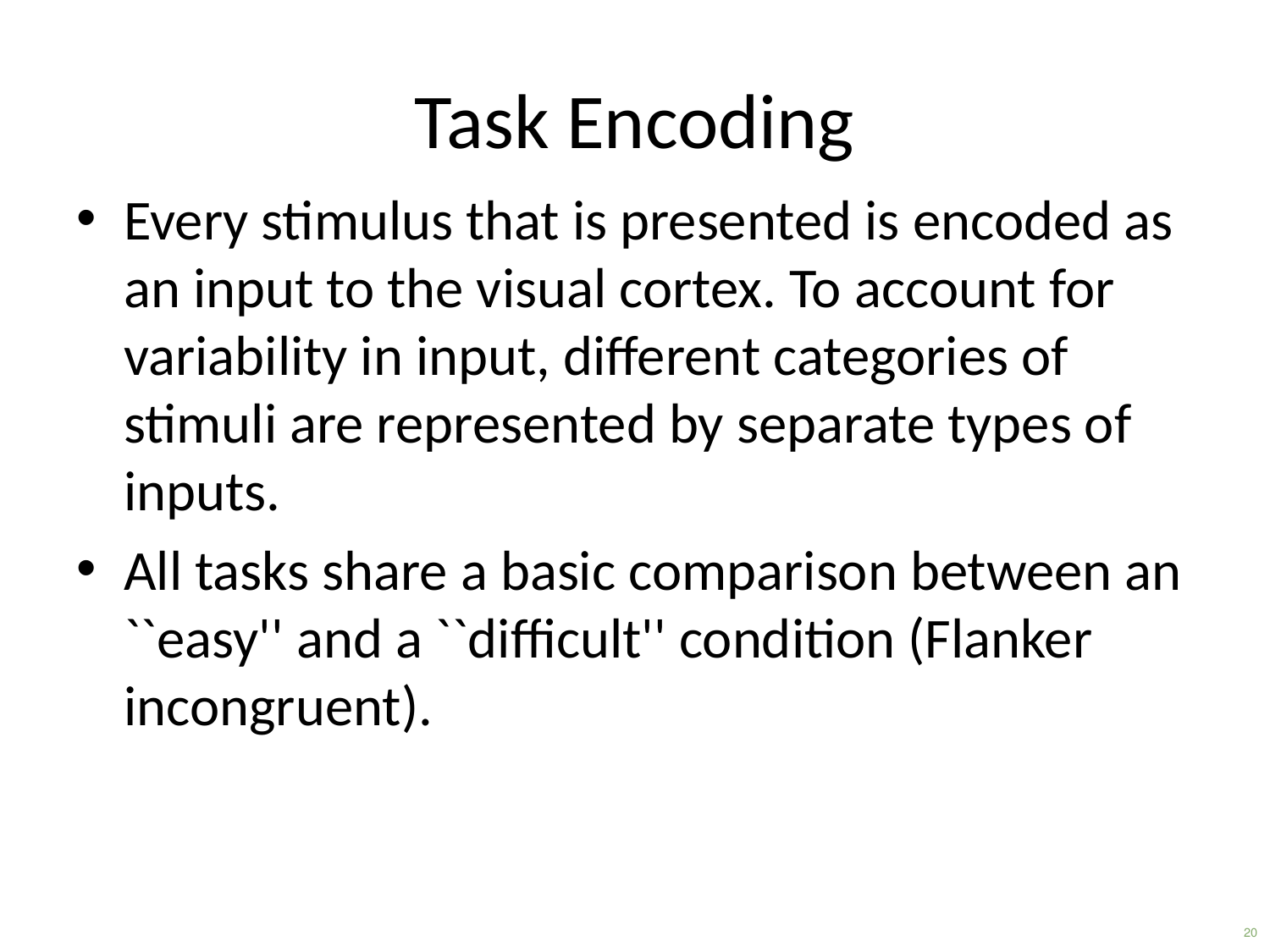

# Task Encoding
Every stimulus that is presented is encoded as an input to the visual cortex. To account for variability in input, different categories of stimuli are represented by separate types of inputs.
All tasks share a basic comparison between an ``easy'' and a ``difficult'' condition (Flanker incongruent).